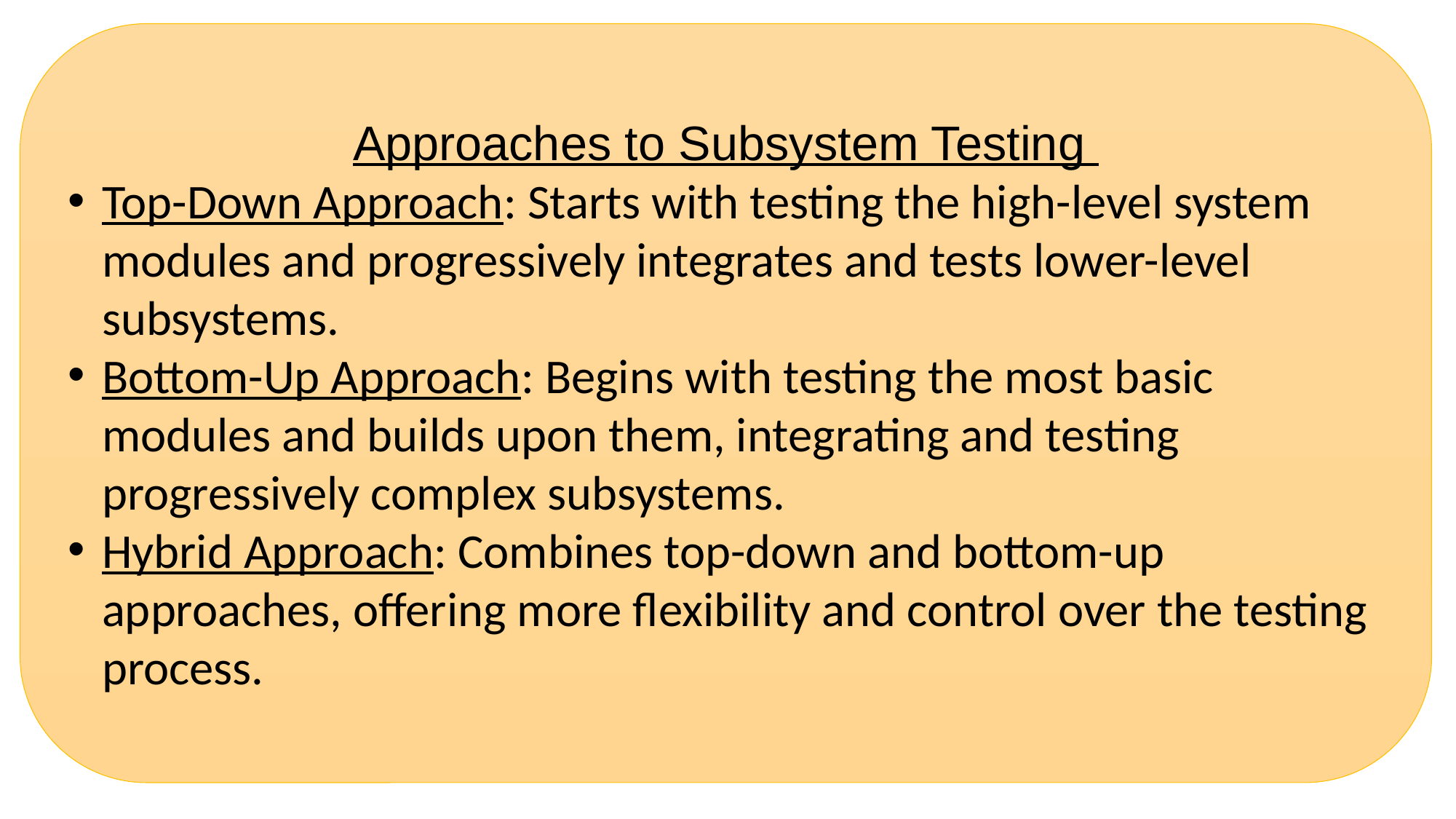

Approaches to Subsystem Testing
Top-Down Approach: Starts with testing the high-level system modules and progressively integrates and tests lower-level subsystems.
Bottom-Up Approach: Begins with testing the most basic modules and builds upon them, integrating and testing progressively complex subsystems.
Hybrid Approach: Combines top-down and bottom-up approaches, offering more flexibility and control over the testing process.